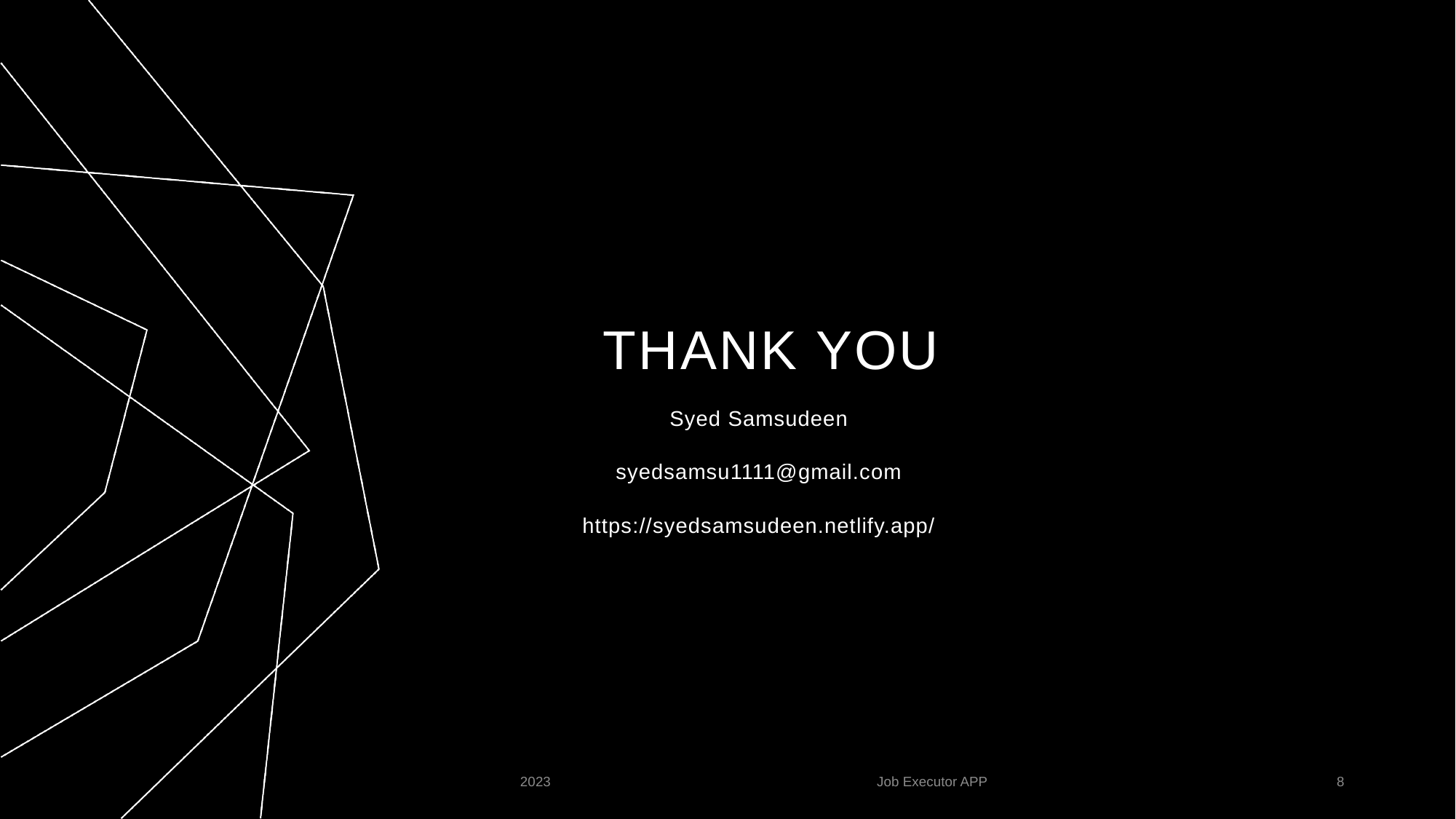

# THANK YOU
Syed Samsudeen
syedsamsu1111@gmail.com
https://syedsamsudeen.netlify.app/
2023
Job Executor APP
8